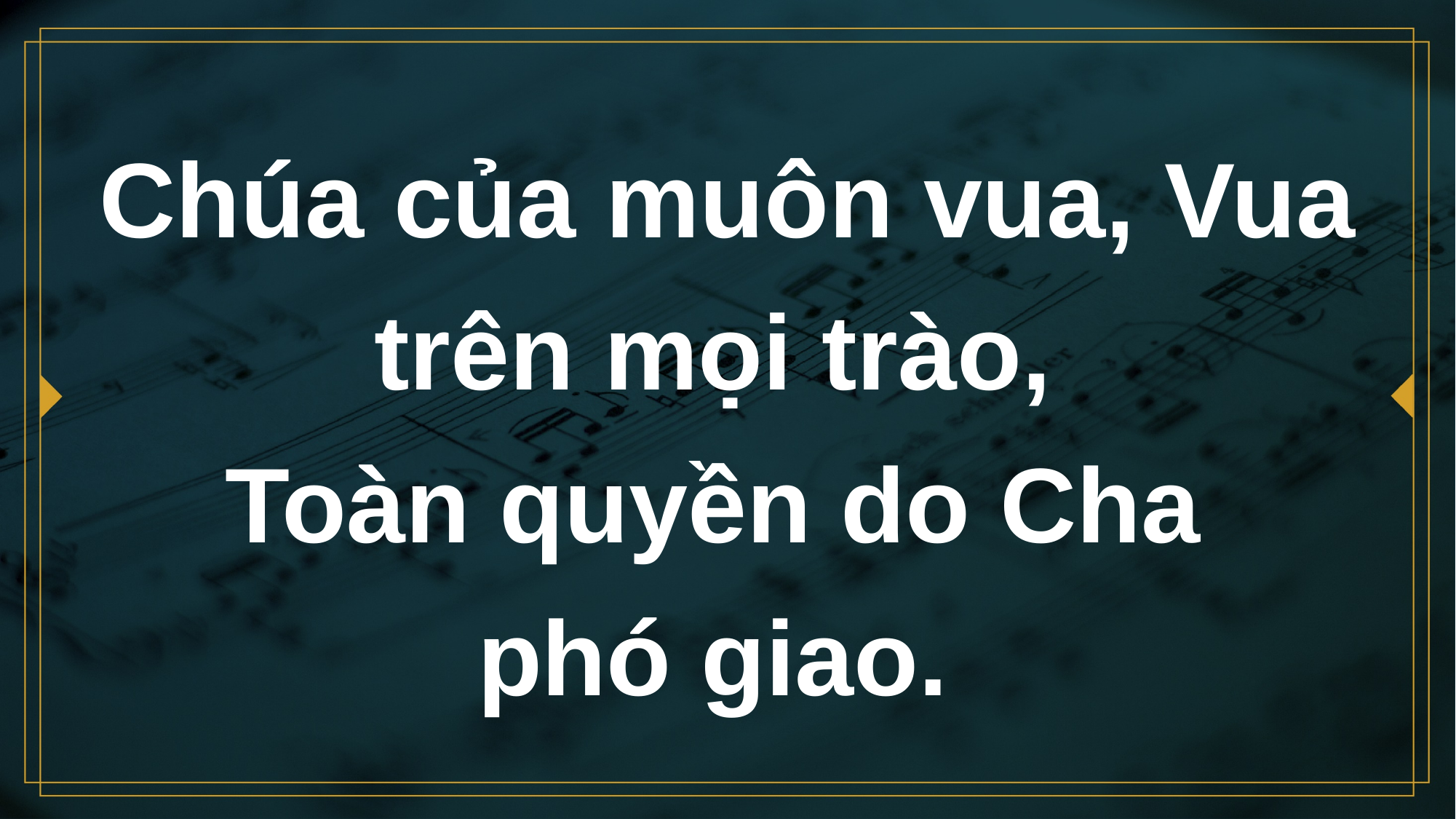

# Chúa của muôn vua, Vua trên mọi trào, Toàn quyền do Cha phó giao.